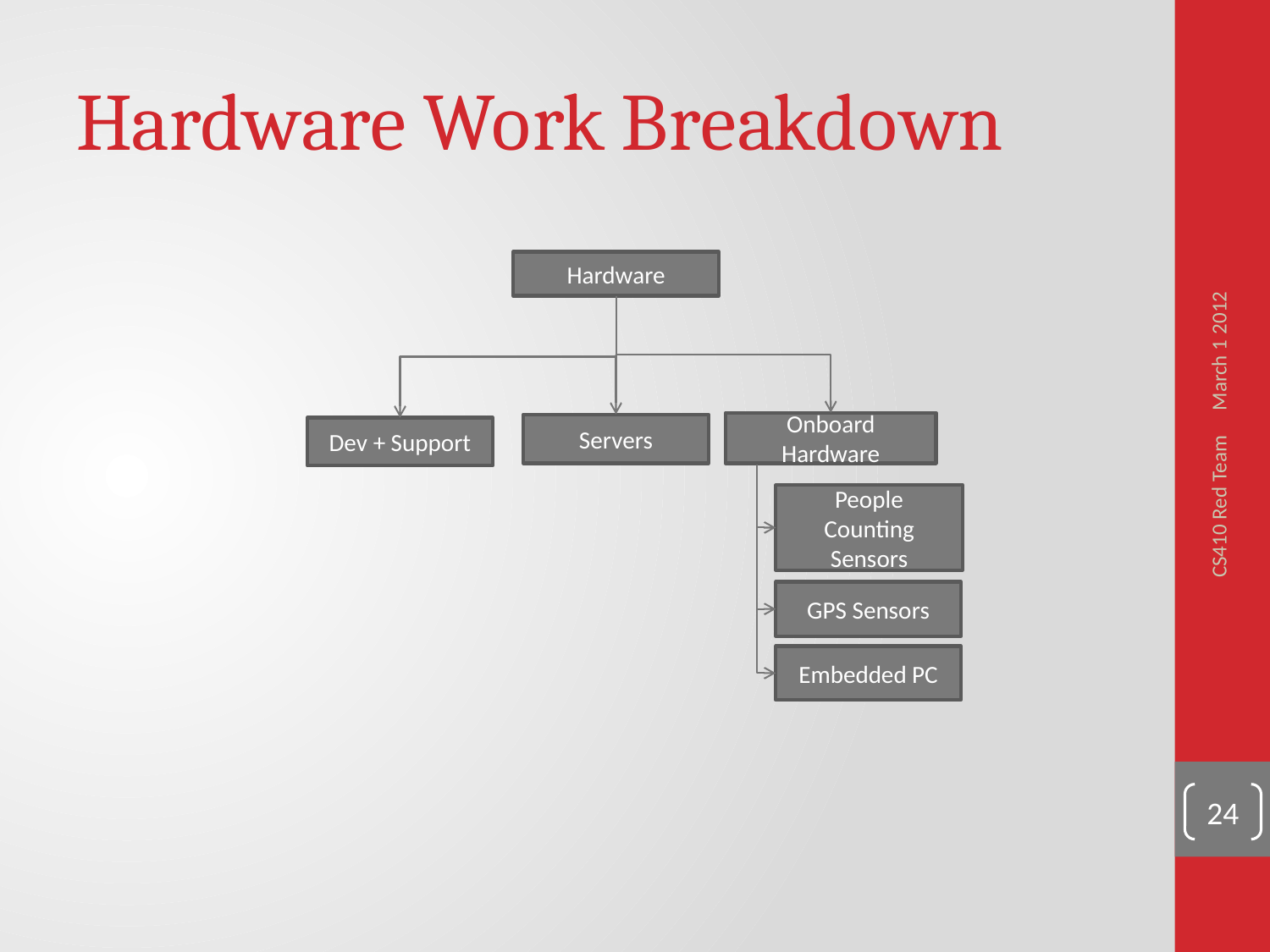

# Hardware Work Breakdown
March 1 2012
Hardware
Onboard Hardware
Servers
Dev + Support
People Counting Sensors
CS410 Red Team
GPS Sensors
Embedded PC
24